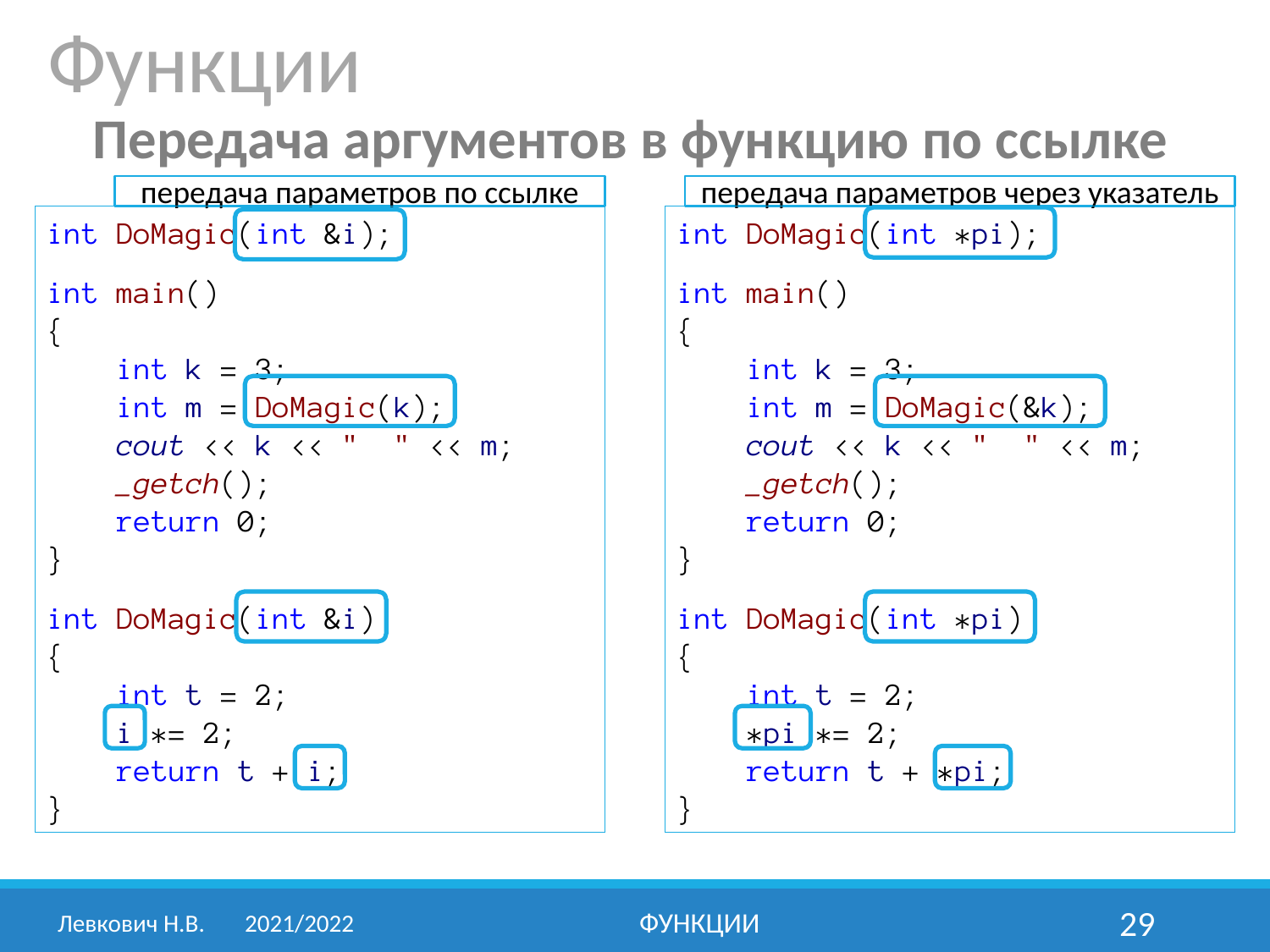

Функции
Передача аргументов в функцию по ссылке
передача параметров по ссылке
передача параметров через указатель
int DoMagic(int &i);
int main()
{
    int k = 3;
    int m = DoMagic(k);
    cout << k << "  " << m;
    _getch();
    return 0;
}
int DoMagic(int &i)
{
    int t = 2;
    i *= 2;
    return t + i;
}
int DoMagic(int *pi);
int main()
{
    int k = 3;
    int m = DoMagic(&k);
    cout << k << "  " << m;
    _getch();
    return 0;
}
int DoMagic(int *pi)
{
    int t = 2;
    *pi *= 2;
    return t + *pi;
}

Левкович Н.В.	2021/2022
Функции
29